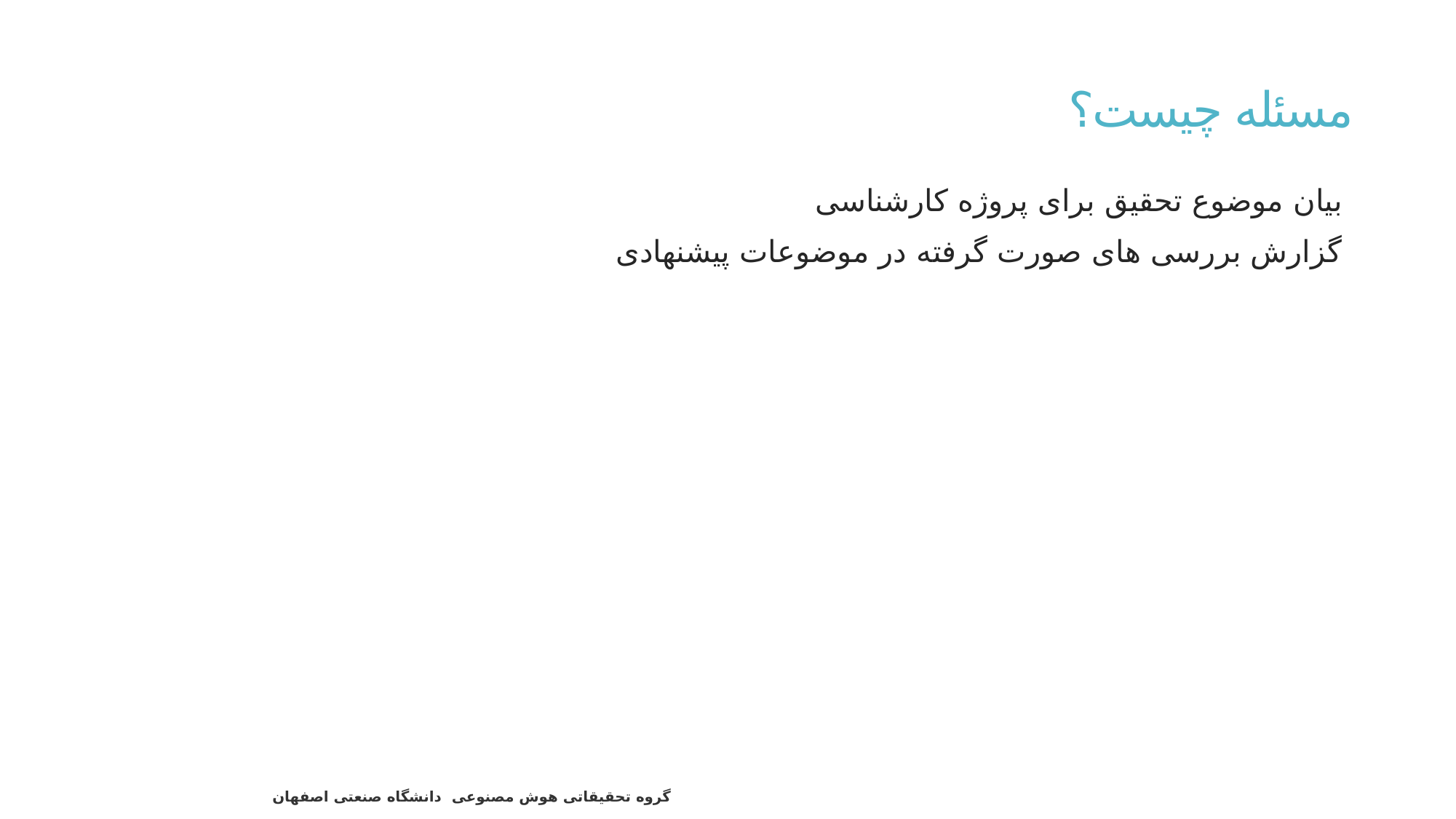

# مسئله چیست؟
بیان موضوع تحقیق برای پروژه کارشناسی
گزارش بررسی های صورت گرفته در موضوعات پیشنهادی
3
گروه تحقیقاتی هوش مصنوعی  دانشگاه صنعتی اصفهان